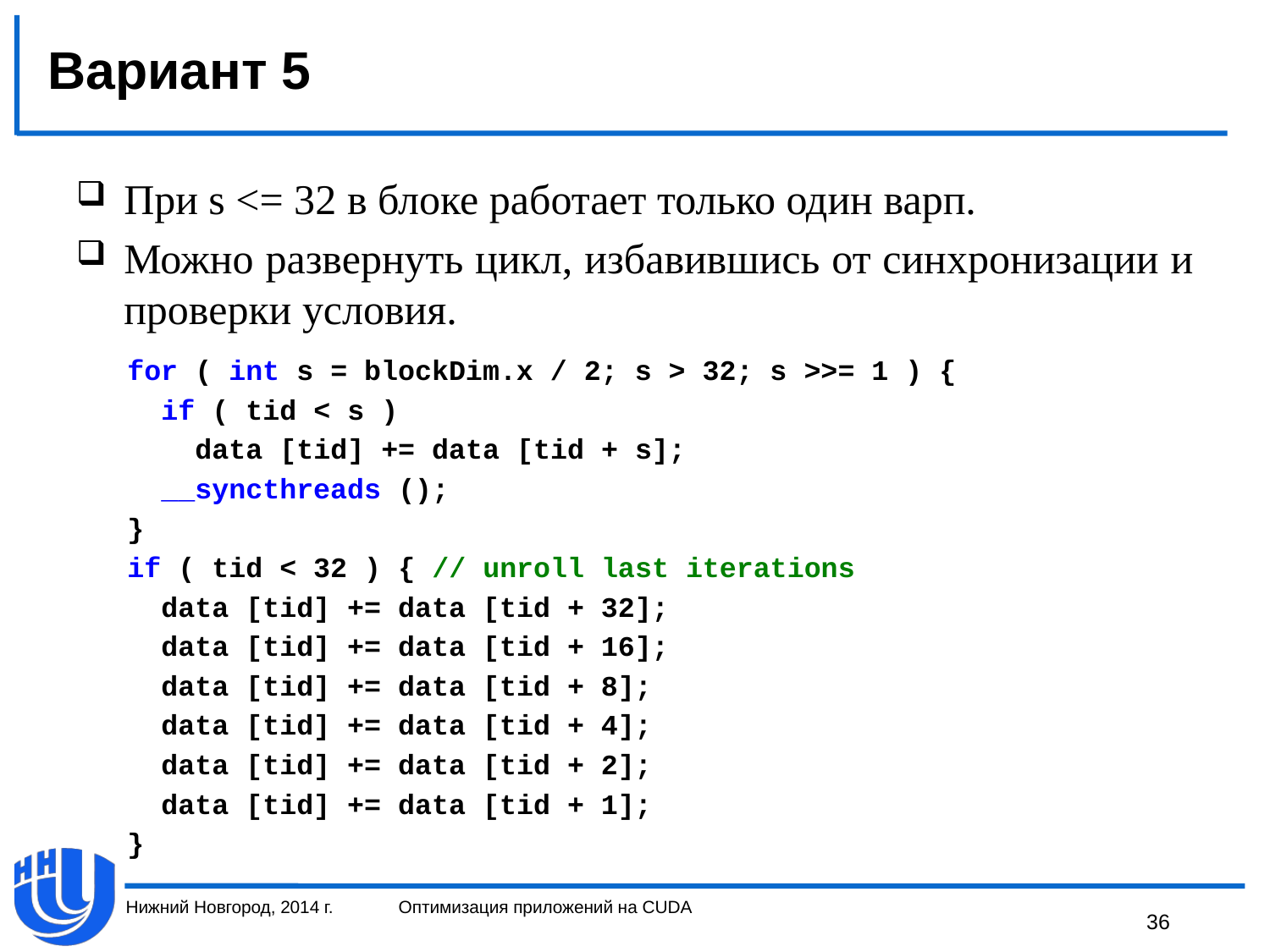

# Вариант 5
При s <= 32 в блоке работает только один варп.
Можно развернуть цикл, избавившись от синхронизации и проверки условия.

for ( int s = blockDim.x / 2; s > 32; s >>= 1 ) {
  if ( tid < s )
    data [tid] += data [tid + s];
  __syncthreads ();
}
if ( tid < 32 ) { // unroll last iterations
  data [tid] += data [tid + 32];
  data [tid] += data [tid + 16];
  data [tid] += data [tid + 8];
  data [tid] += data [tid + 4];
  data [tid] += data [tid + 2];
  data [tid] += data [tid + 1];
}
Нижний Новгород, 2014 г.
Оптимизация приложений на CUDA
36